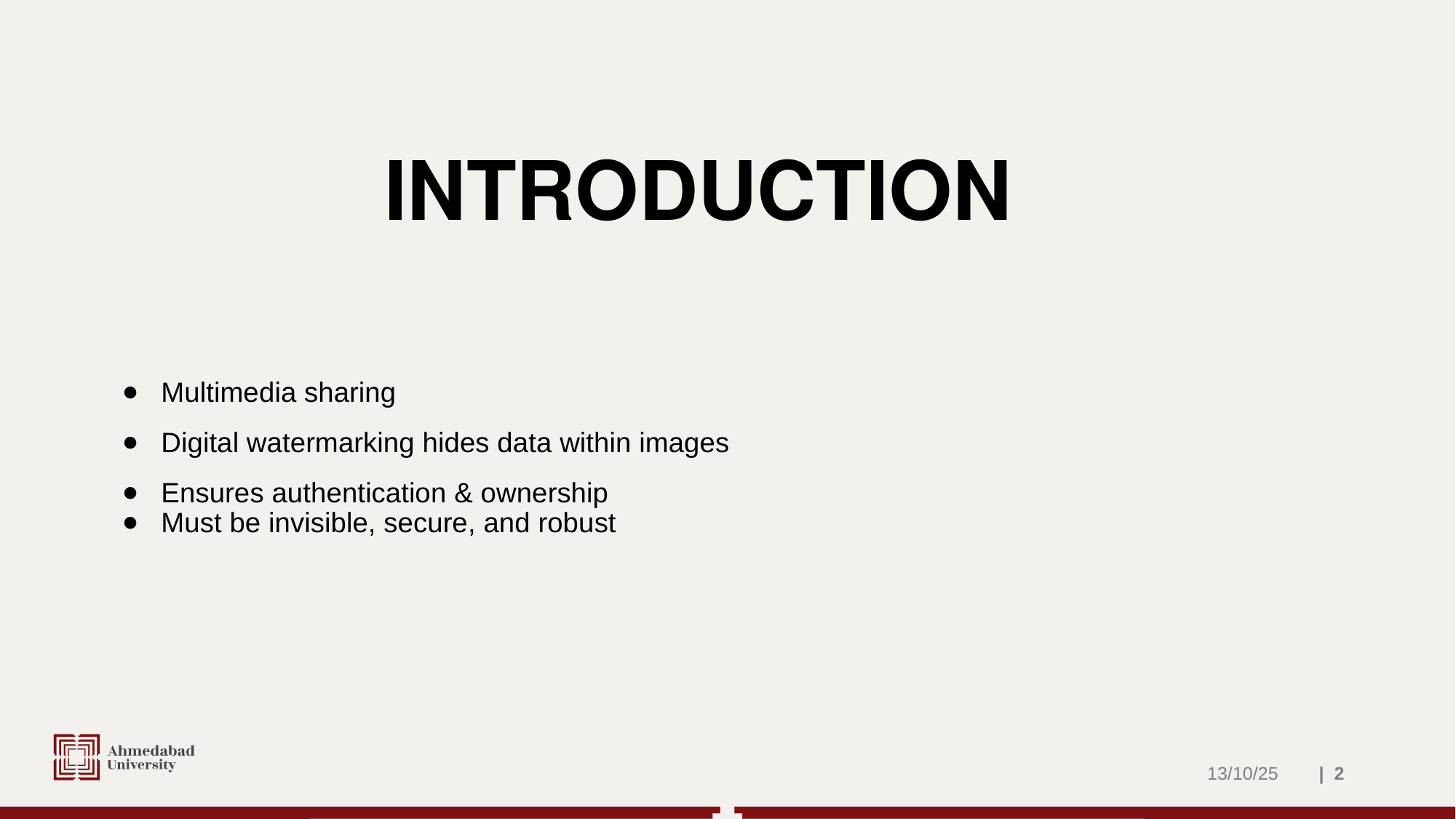

# INTRODUCTION
Multimedia sharing
Digital watermarking hides data within images
Ensures authentication & ownership
Must be invisible, secure, and robust
13/10/25
|  2